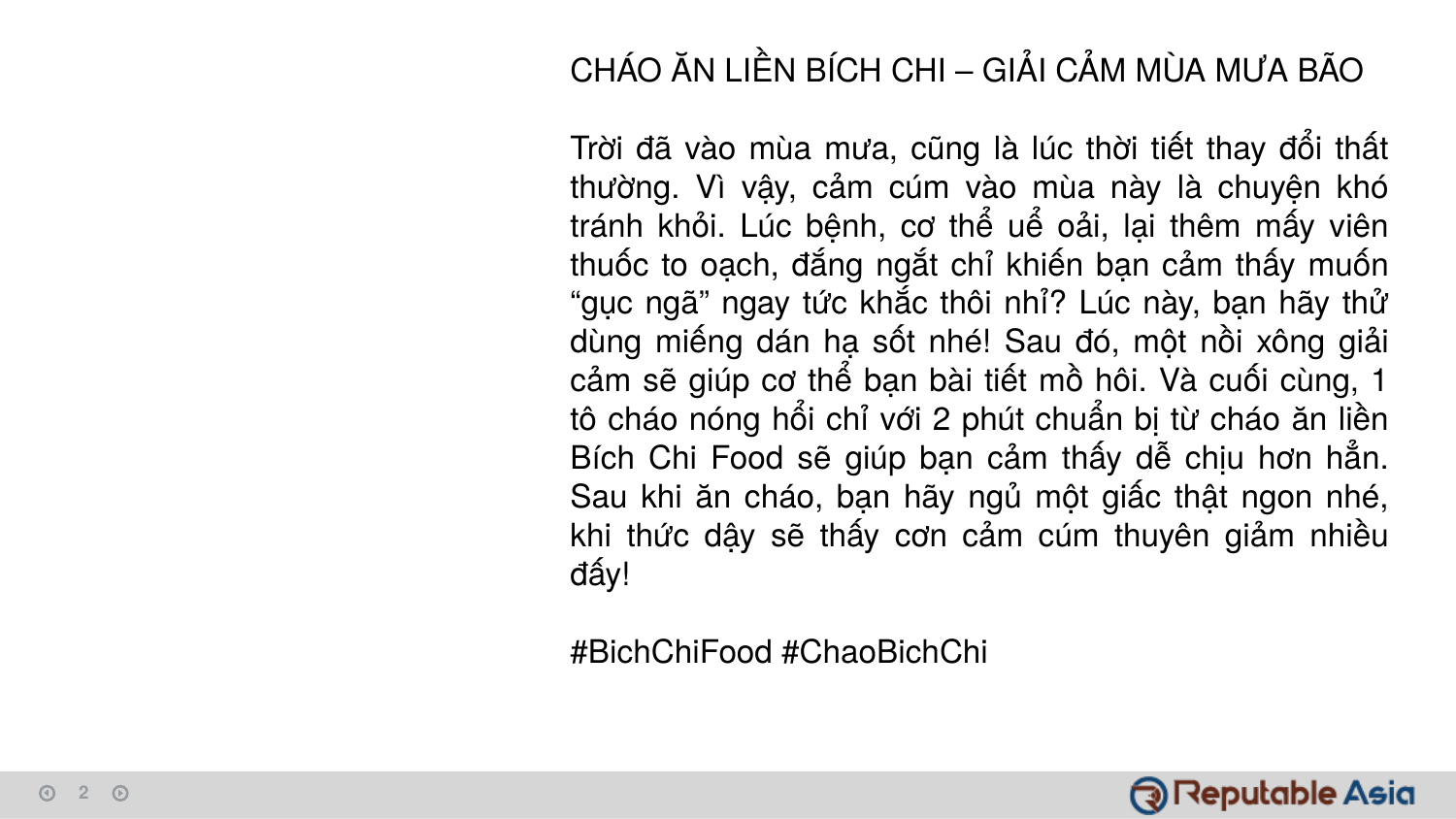

CHÁO ĂN LIỀN BÍCH CHI – GIẢI CẢM MÙA MƯA BÃO

Trời đã vào mùa mưa, cũng là lúc thời tiết thay đổi thất thường. Vì vậy, cảm cúm vào mùa này là chuyện khó tránh khỏi. Lúc bệnh, cơ thể uể oải, lại thêm mấy viên thuốc to oạch, đắng ngắt chỉ khiến bạn cảm thấy muốn “gục ngã” ngay tức khắc thôi nhỉ? Lúc này, bạn hãy thử dùng miếng dán hạ sốt nhé! Sau đó, một nồi xông giải cảm sẽ giúp cơ thể bạn bài tiết mồ hôi. Và cuối cùng, 1 tô cháo nóng hổi chỉ với 2 phút chuẩn bị từ cháo ăn liền Bích Chi Food sẽ giúp bạn cảm thấy dễ chịu hơn hẳn. Sau khi ăn cháo, bạn hãy ngủ một giấc thật ngon nhé, khi thức dậy sẽ thấy cơn cảm cúm thuyên giảm nhiều đấy!

#BichChiFood #ChaoBichChi
2